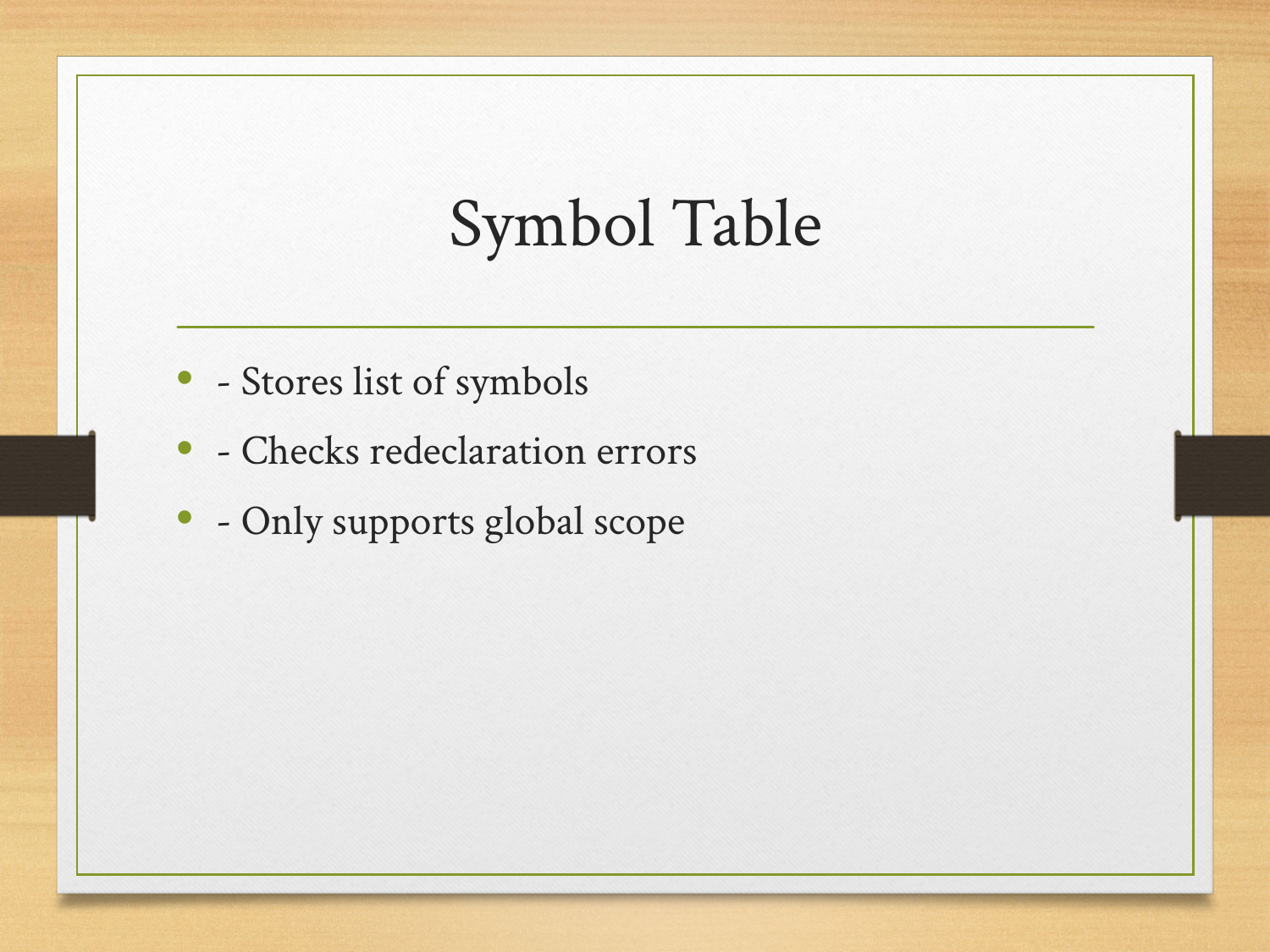

# Symbol Table
- Stores list of symbols
- Checks redeclaration errors
- Only supports global scope